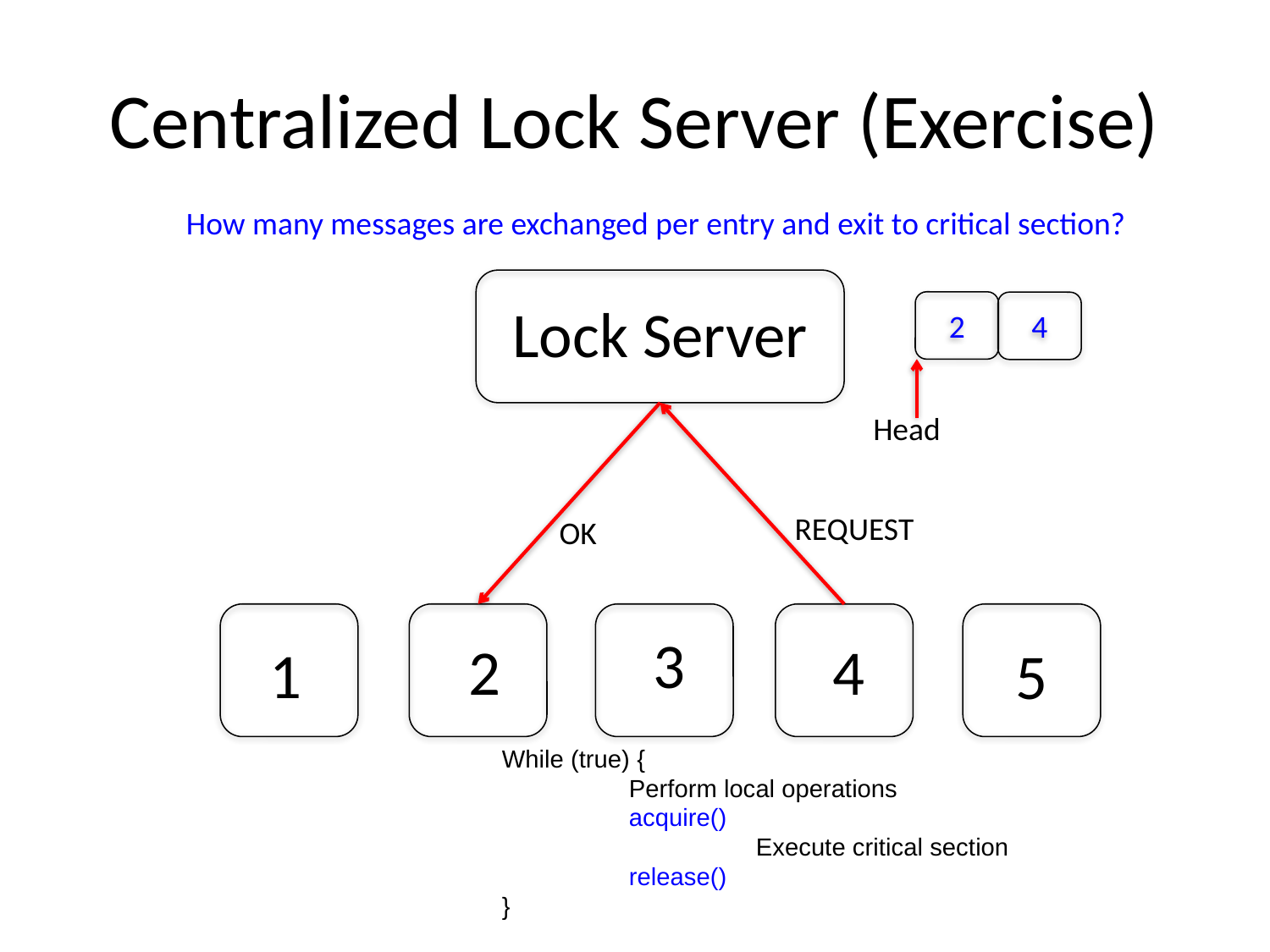

# Centralized Lock Server (Exercise)
How many messages are exchanged per entry and exit to critical section?

Lock Server
2
4
Head
REQUEST
OK

3
4
2
1
5
While (true) {
	Perform local operations
	acquire()
		Execute critical section
	release()
}